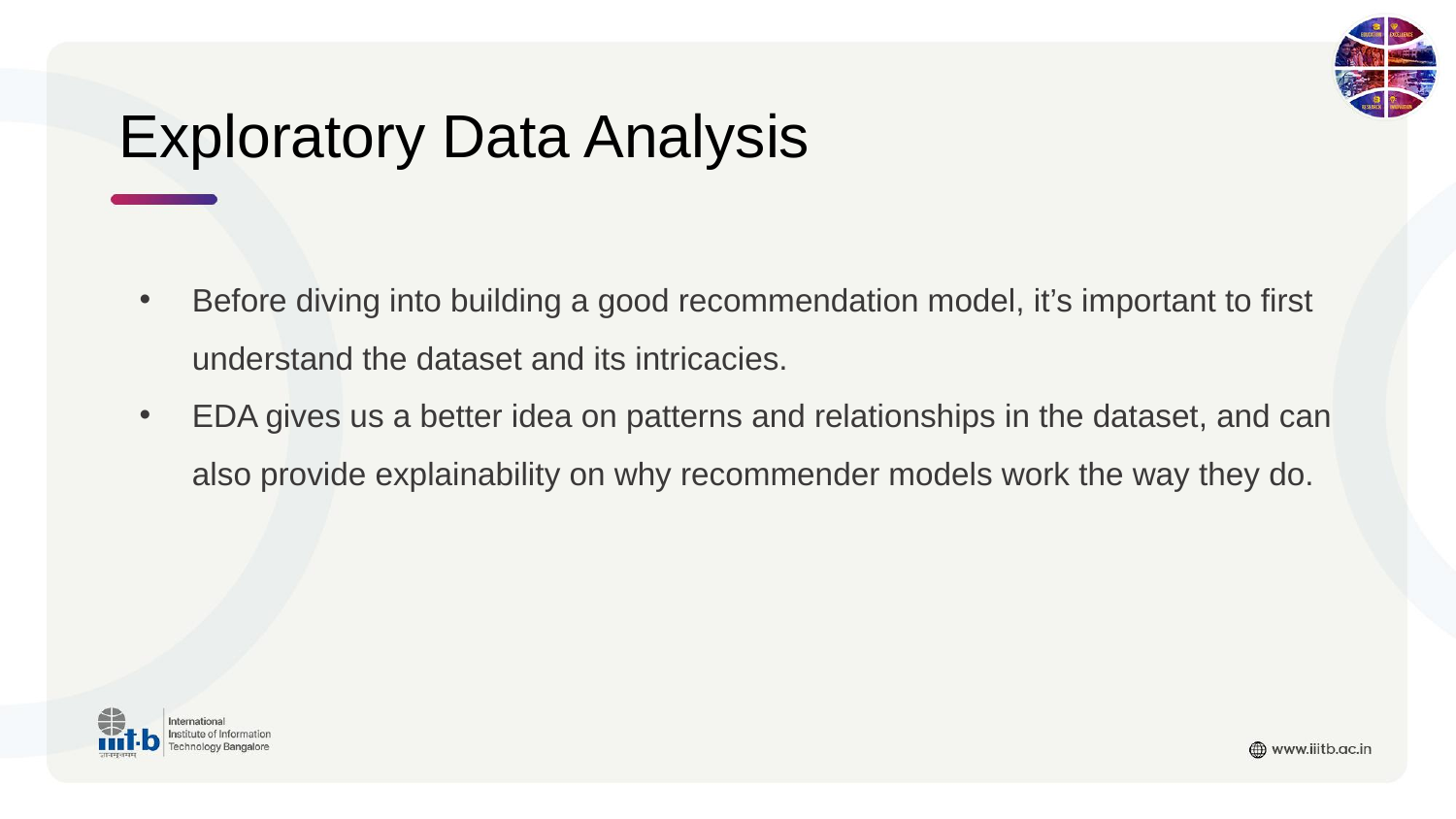

# Exploratory Data Analysis
Before diving into building a good recommendation model, it’s important to first understand the dataset and its intricacies.
EDA gives us a better idea on patterns and relationships in the dataset, and can also provide explainability on why recommender models work the way they do.